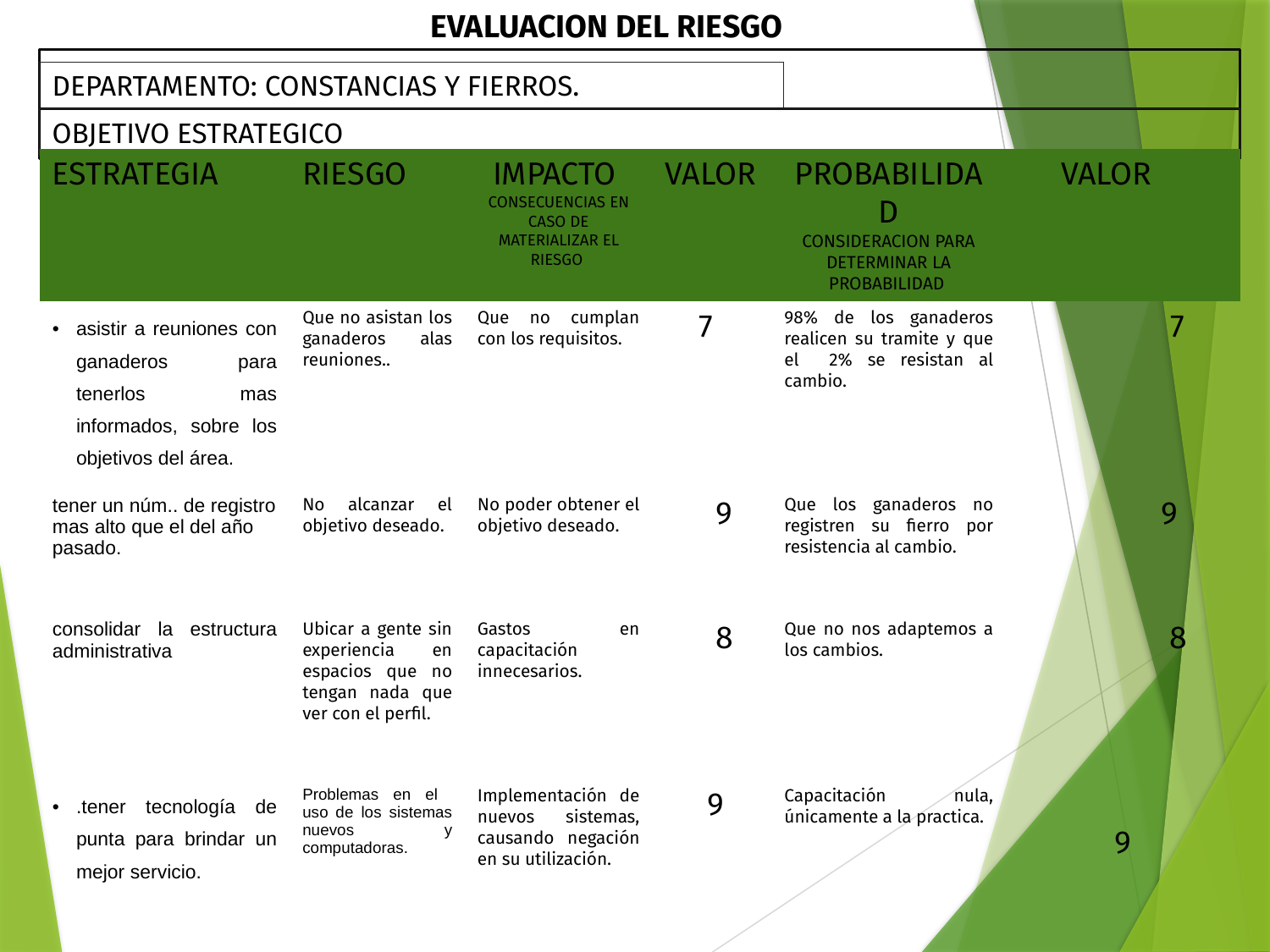

EVALUACION DEL RIESGO

DEPARTAMENTO: CONSTANCIAS Y FIERROS.

OBJETIVO ESTRATEGICO
| ESTRATEGIA | RIESGO | IMPACTO CONSECUENCIAS EN CASO DE MATERIALIZAR EL RIESGO | VALOR | PROBABILIDAD CONSIDERACION PARA DETERMINAR LA PROBABILIDAD | VALOR |
| --- | --- | --- | --- | --- | --- |
| asistir a reuniones con ganaderos para tenerlos mas informados, sobre los objetivos del área. | Que no asistan los ganaderos alas reuniones.. | Que no cumplan con los requisitos. | 7 | 98% de los ganaderos realicen su tramite y que el 2% se resistan al cambio. | 7 |
| tener un núm.. de registro mas alto que el del año pasado. | No alcanzar el objetivo deseado. | No poder obtener el objetivo deseado. | 9 | Que los ganaderos no registren su fierro por resistencia al cambio. | 9 |
| consolidar la estructura administrativa | Ubicar a gente sin experiencia en espacios que no tengan nada que ver con el perfil. | Gastos en capacitación innecesarios. | 8 | Que no nos adaptemos a los cambios. | 8 |
| .tener tecnología de punta para brindar un mejor servicio. | Problemas en el uso de los sistemas nuevos y computadoras. | Implementación de nuevos sistemas, causando negación en su utilización. | 9 | Capacitación nula, únicamente a la practica. | 9 |